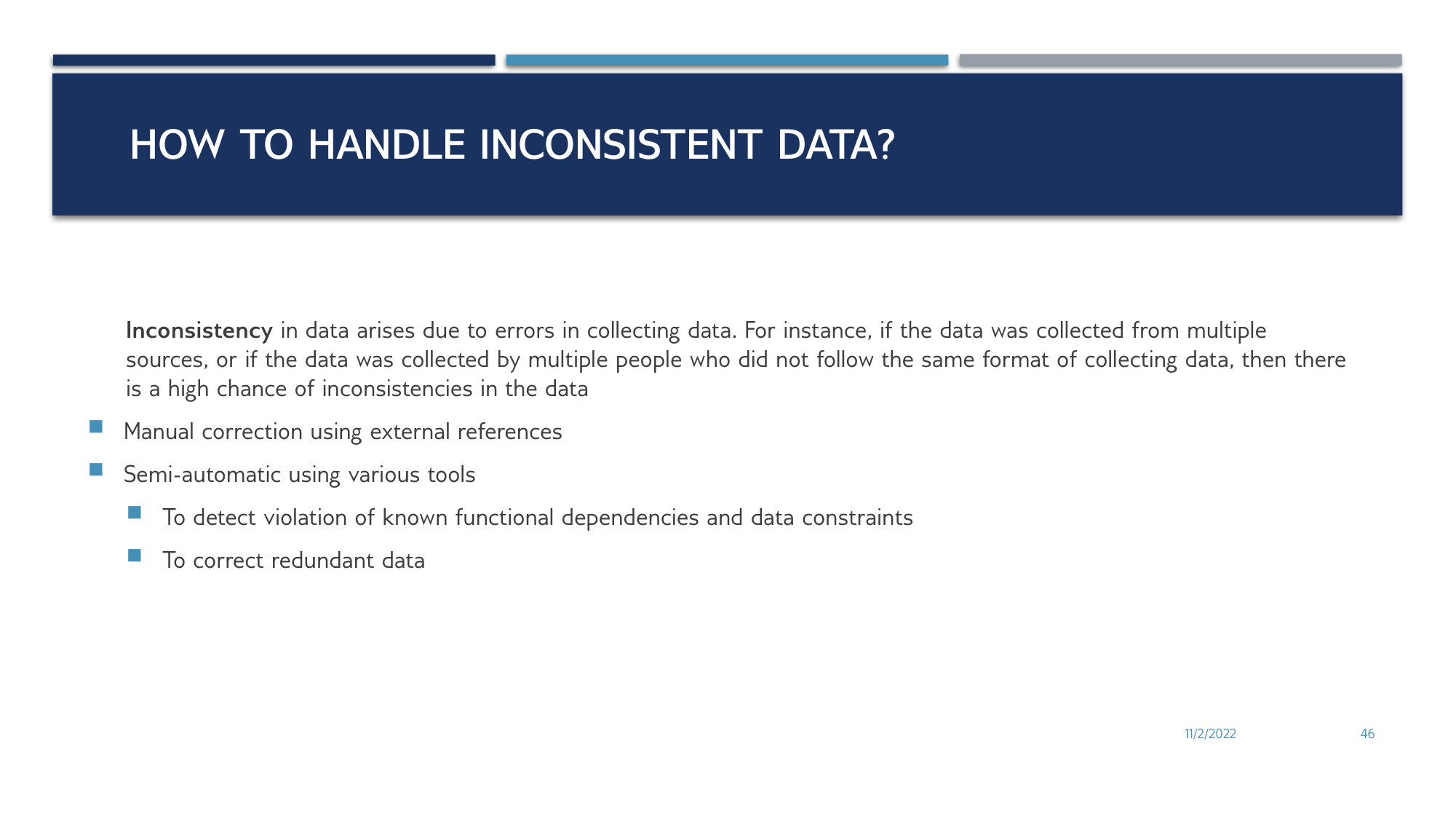

# How to Handle Inconsistent Data?
Inconsistency in data arises due to errors in collecting data. For instance, if the data was collected from multiple sources, or if the data was collected by multiple people who did not follow the same format of collecting data, then there is a high chance of inconsistencies in the data
Manual correction using external references
Semi-automatic using various tools
To detect violation of known functional dependencies and data constraints
To correct redundant data

11/2/2022
46